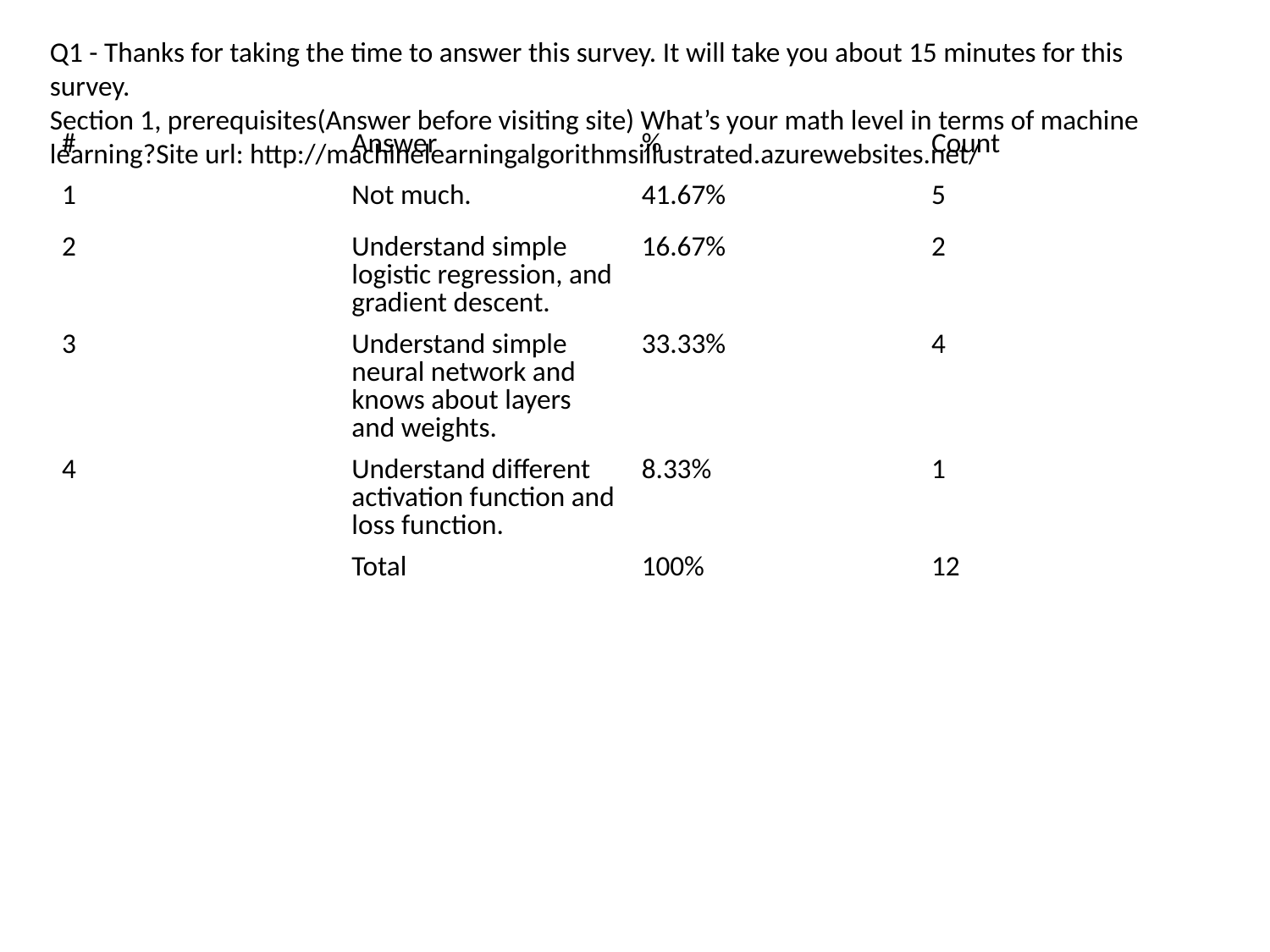

Q1 - Thanks for taking the time to answer this survey. It will take you about 15 minutes for this survey.
Section 1, prerequisites(Answer before visiting site) What’s your math level in terms of machine learning?Site url: http://machinelearningalgorithmsillustrated.azurewebsites.net/
| # | Answer | % | Count |
| --- | --- | --- | --- |
| 1 | Not much. | 41.67% | 5 |
| 2 | Understand simple logistic regression, and gradient descent. | 16.67% | 2 |
| 3 | Understand simple neural network and knows about layers and weights. | 33.33% | 4 |
| 4 | Understand different activation function and loss function. | 8.33% | 1 |
|  | Total | 100% | 12 |